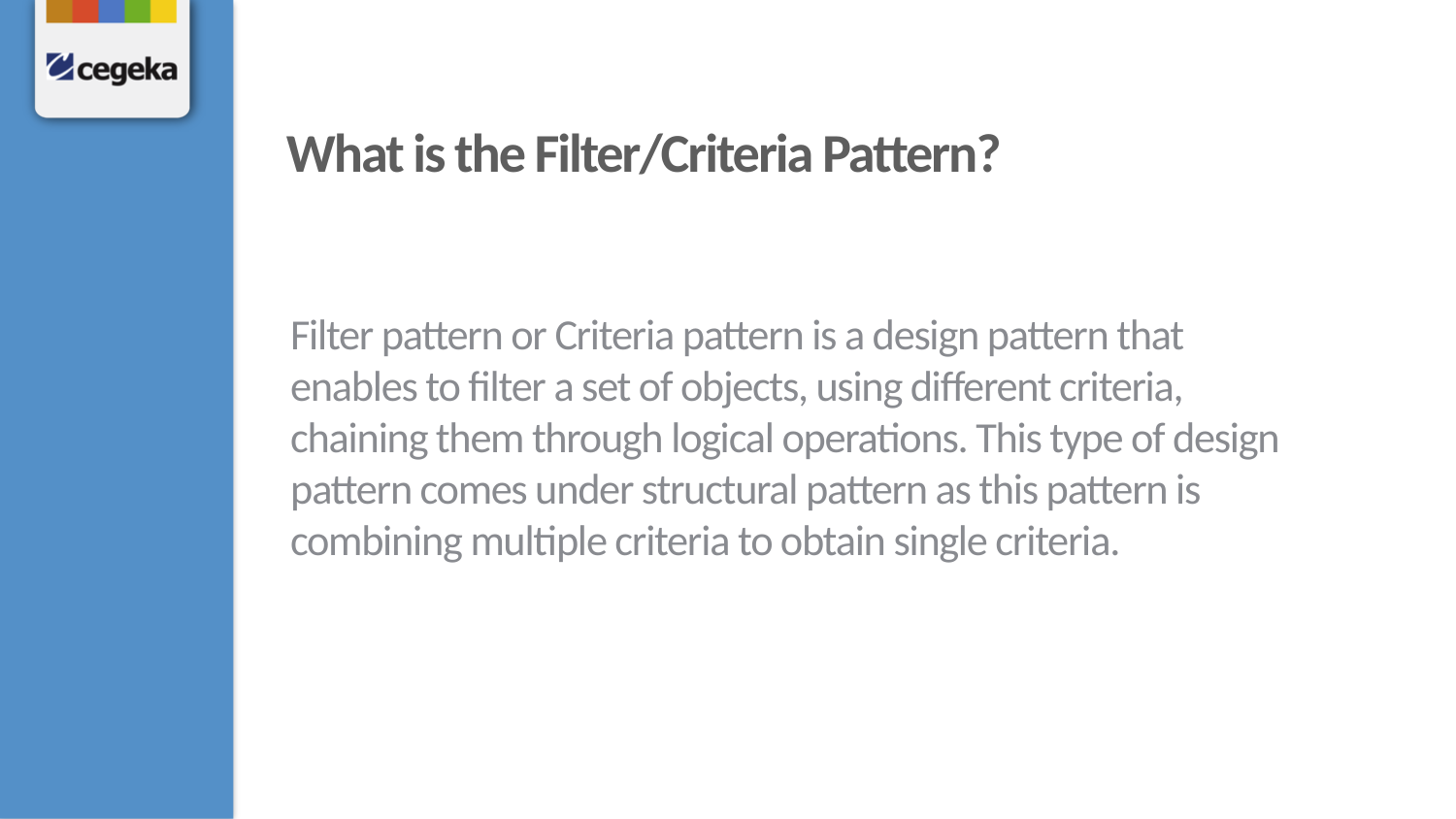

# What is the Filter/Criteria Pattern?
Filter pattern or Criteria pattern is a design pattern that enables to filter a set of objects, using different criteria, chaining them through logical operations. This type of design pattern comes under structural pattern as this pattern is combining multiple criteria to obtain single criteria.